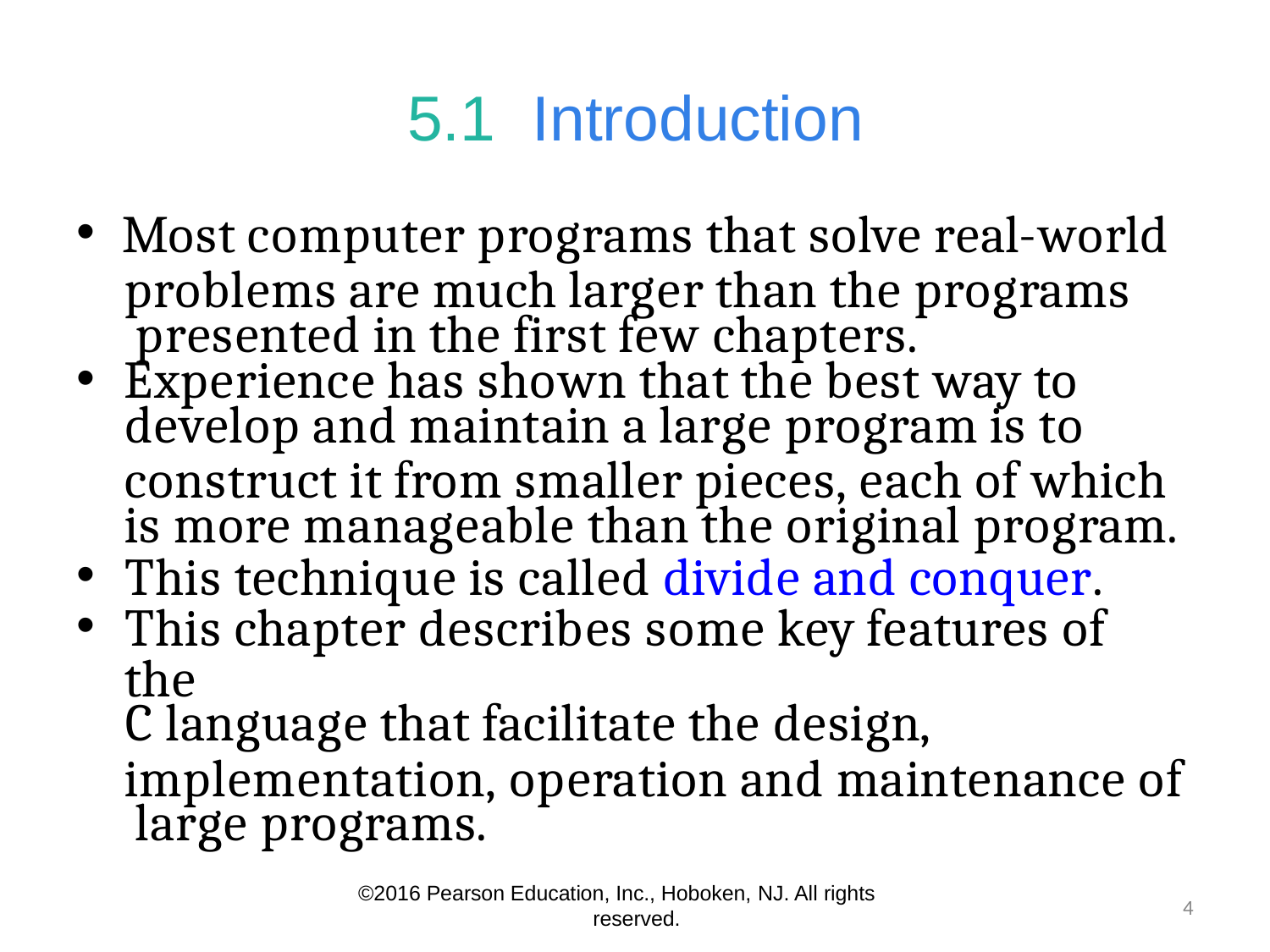

# 5.1	Introduction
Most computer programs that solve real-world
problems are much larger than the programs  presented in the first few chapters.
Experience has shown that the best way to
develop and maintain a large program is to
construct it from smaller pieces, each of which  is more manageable than the original program.
This technique is called divide and conquer.
This chapter describes some key features of the
C language that facilitate the design,
implementation, operation and maintenance of  large programs.
©2016 Pearson Education, Inc., Hoboken, NJ. All rights  reserved.
4